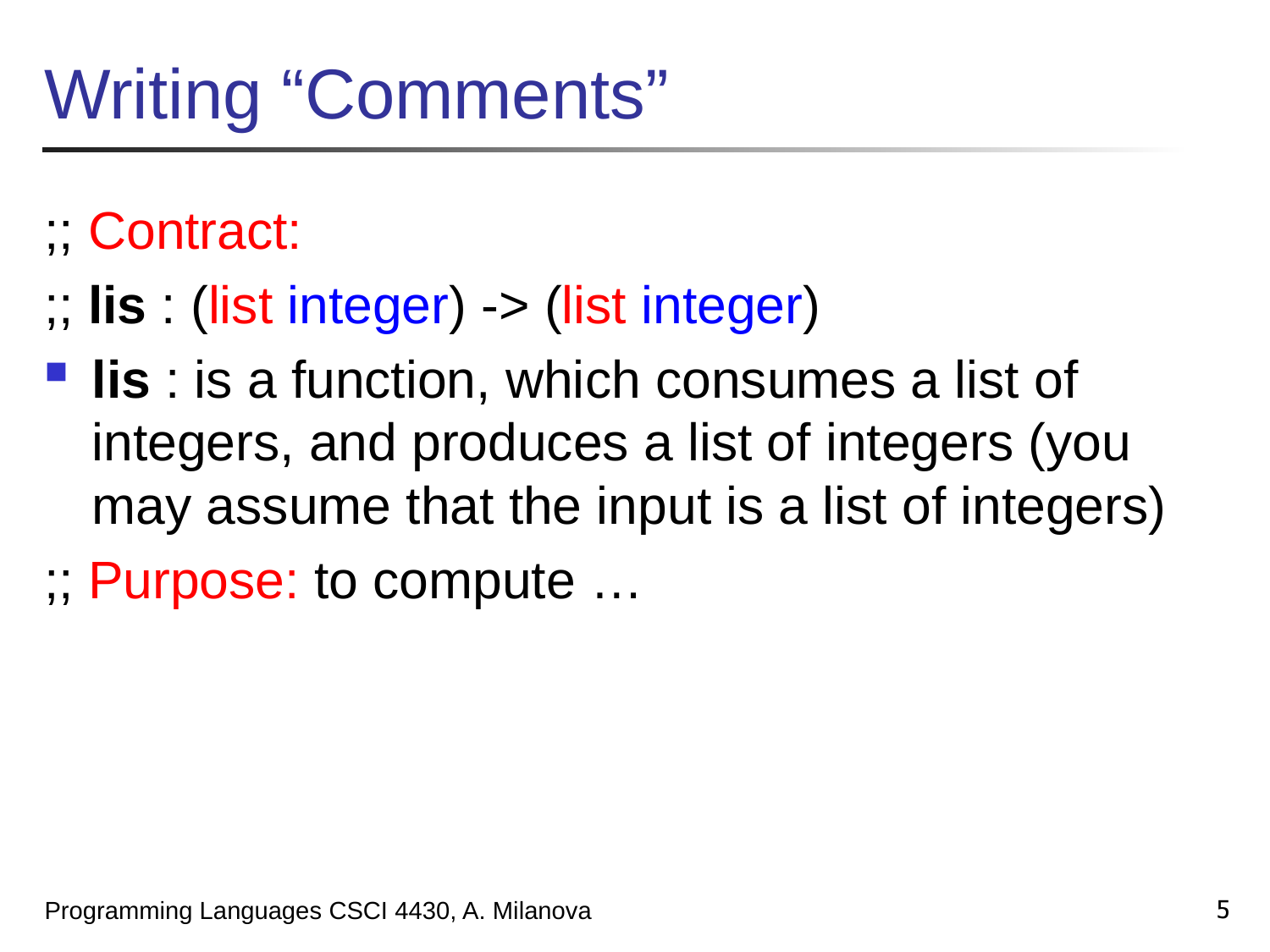

Writing “Comments”
;; Contract:
;; lis : (list integer) -> (list integer)
lis : is a function, which consumes a list of integers, and produces a list of integers (you may assume that the input is a list of integers)
;; Purpose: to compute …

5
Programming Languages CSCI 4430, A. Milanova